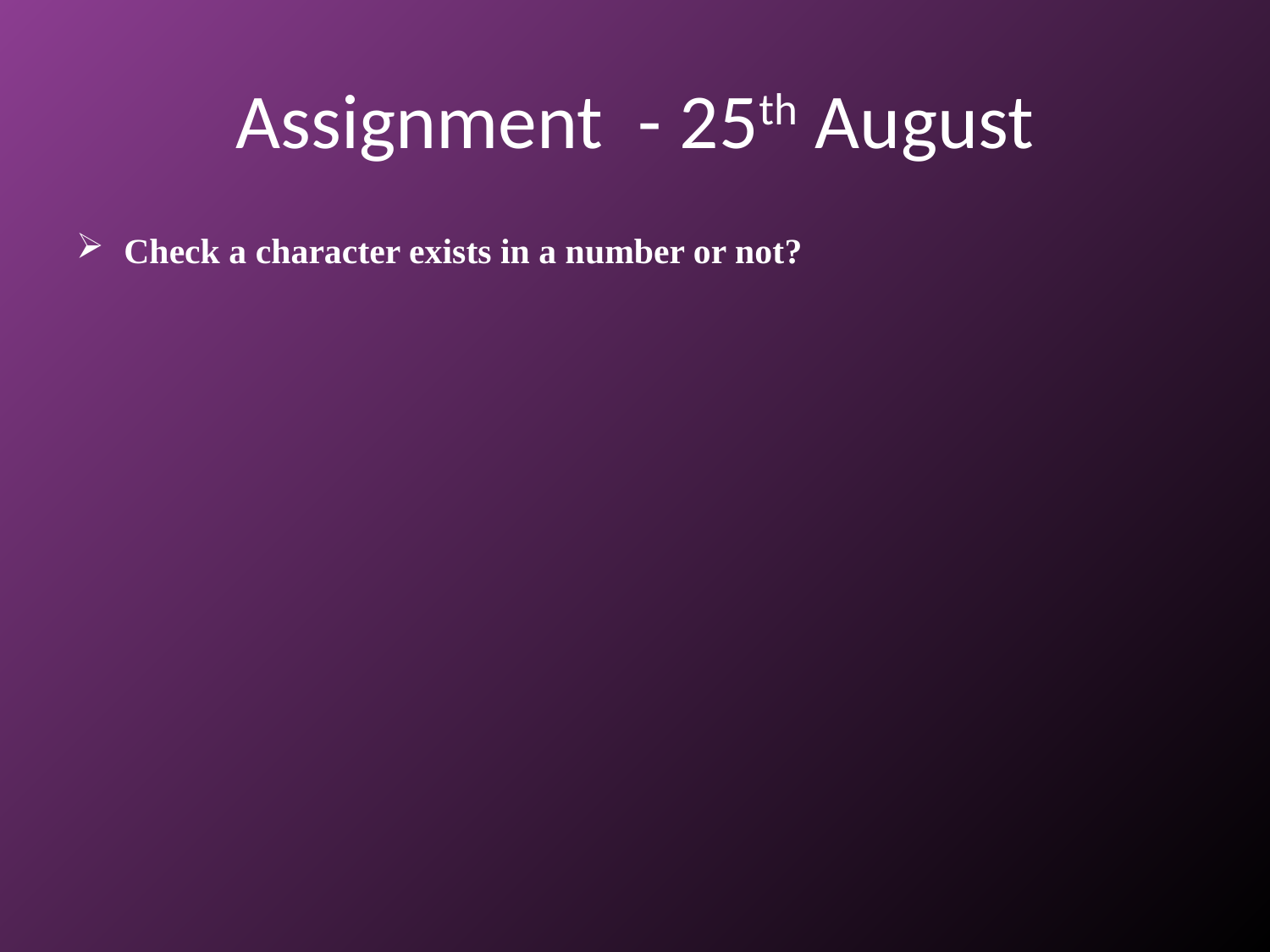

# Assignment  - 25th August
Check a character exists in a number or not?